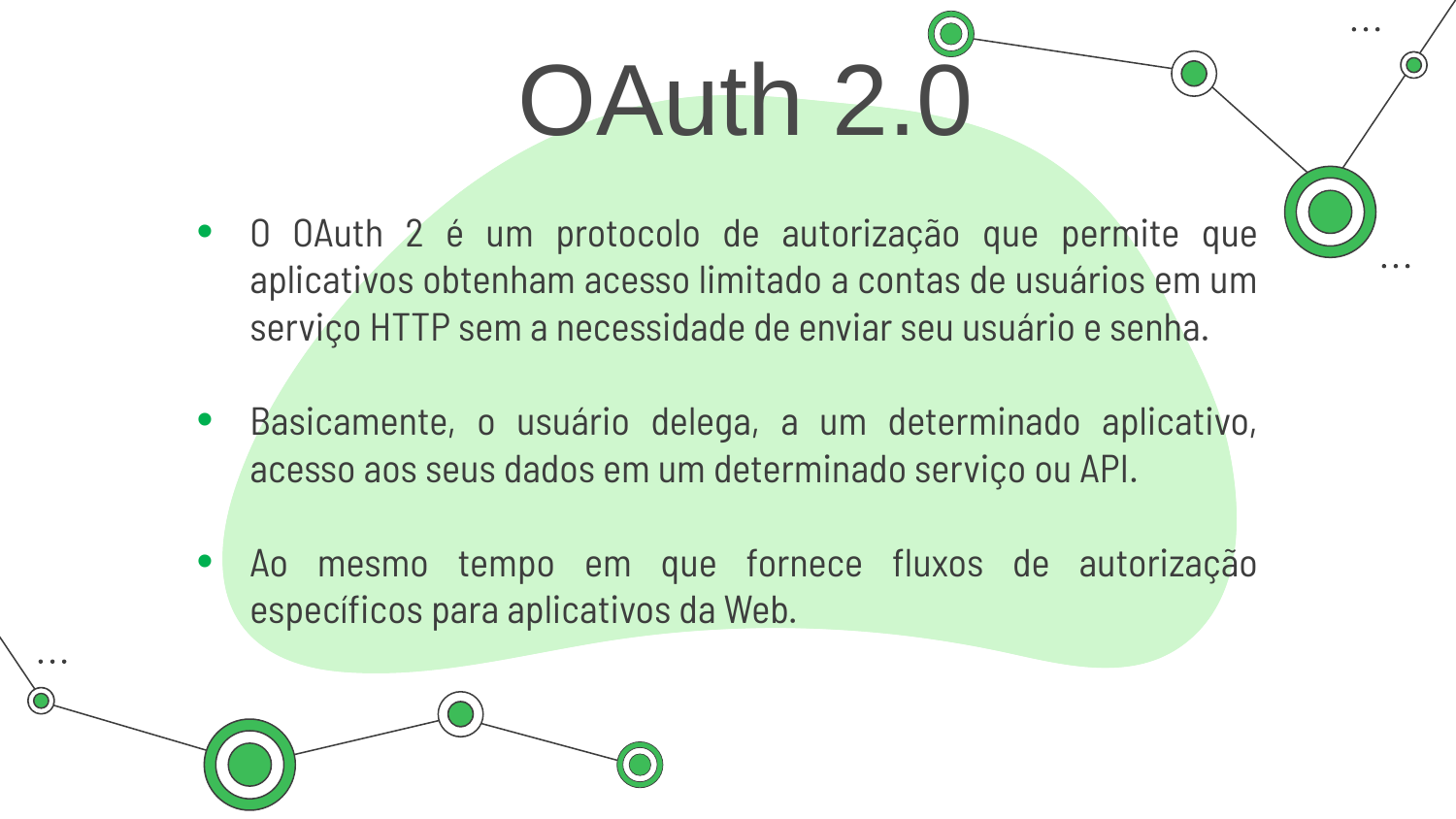

# OAuth 2.0
O OAuth 2 é um protocolo de autorização que permite que aplicativos obtenham acesso limitado a contas de usuários em um serviço HTTP sem a necessidade de enviar seu usuário e senha.

Basicamente, o usuário delega, a um determinado aplicativo, acesso aos seus dados em um determinado serviço ou API.

Ao mesmo tempo em que fornece fluxos de autorização específicos para aplicativos da Web.